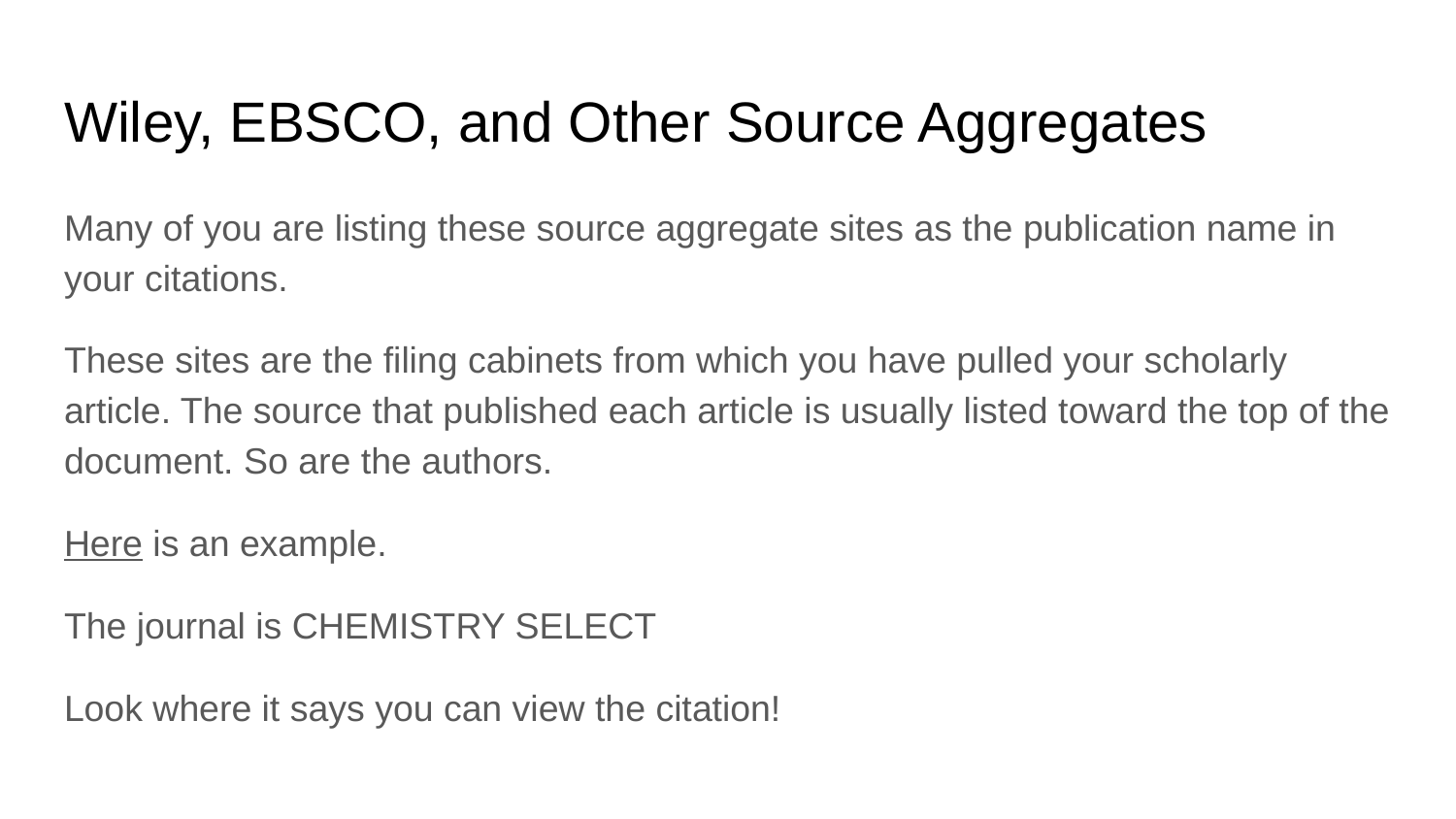

# Wiley, EBSCO, and Other Source Aggregates
Many of you are listing these source aggregate sites as the publication name in your citations.
These sites are the filing cabinets from which you have pulled your scholarly article. The source that published each article is usually listed toward the top of the document. So are the authors.
Here is an example.
The journal is CHEMISTRY SELECT
Look where it says you can view the citation!